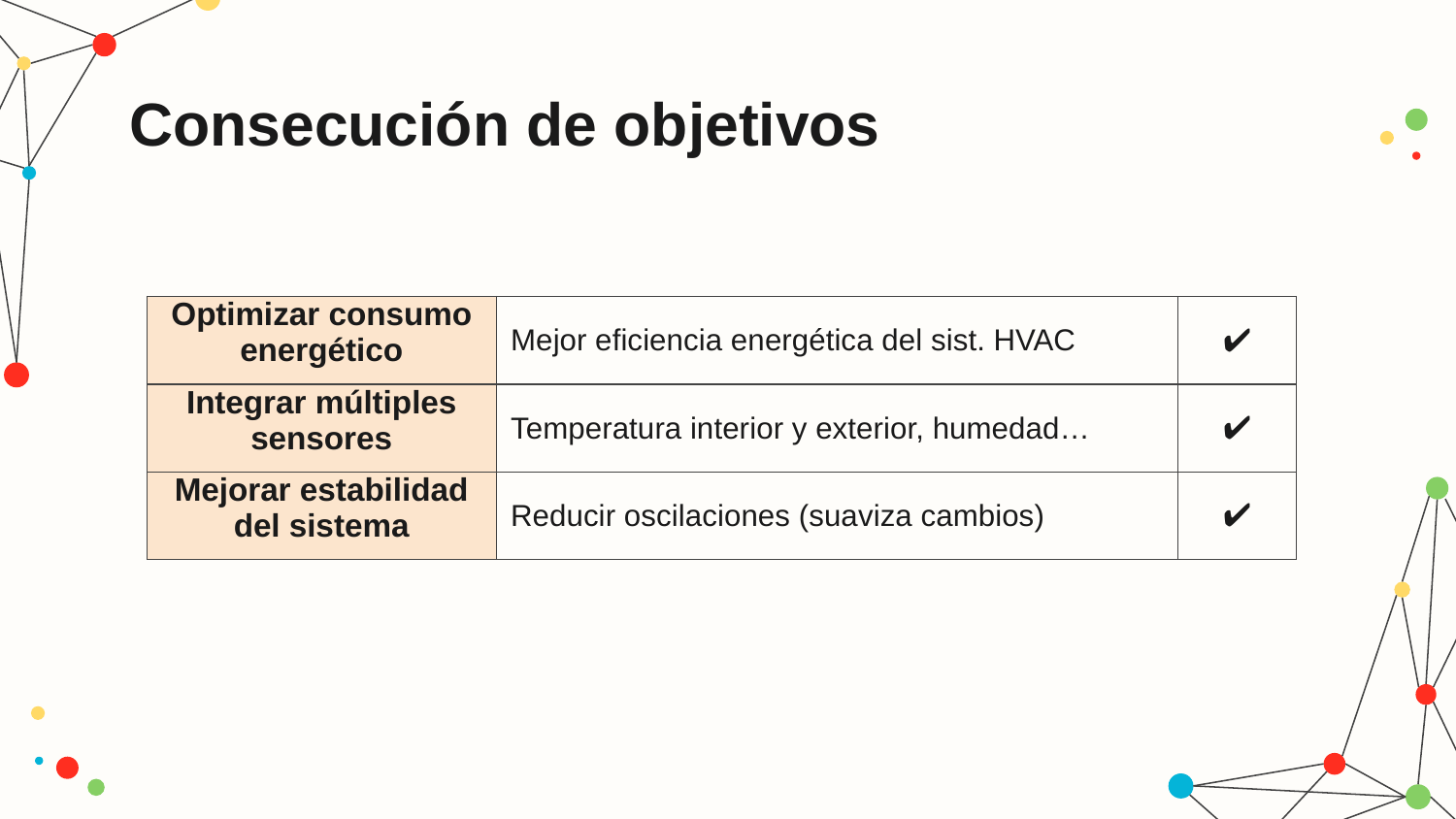

# Consecución de objetivos
| Optimizar consumo energético | Mejor eficiencia energética del sist. HVAC | ✔ |
| --- | --- | --- |
| Integrar múltiples sensores | Temperatura interior y exterior, humedad… | ✔ |
| Mejorar estabilidad del sistema | Reducir oscilaciones (suaviza cambios) | ✔ |